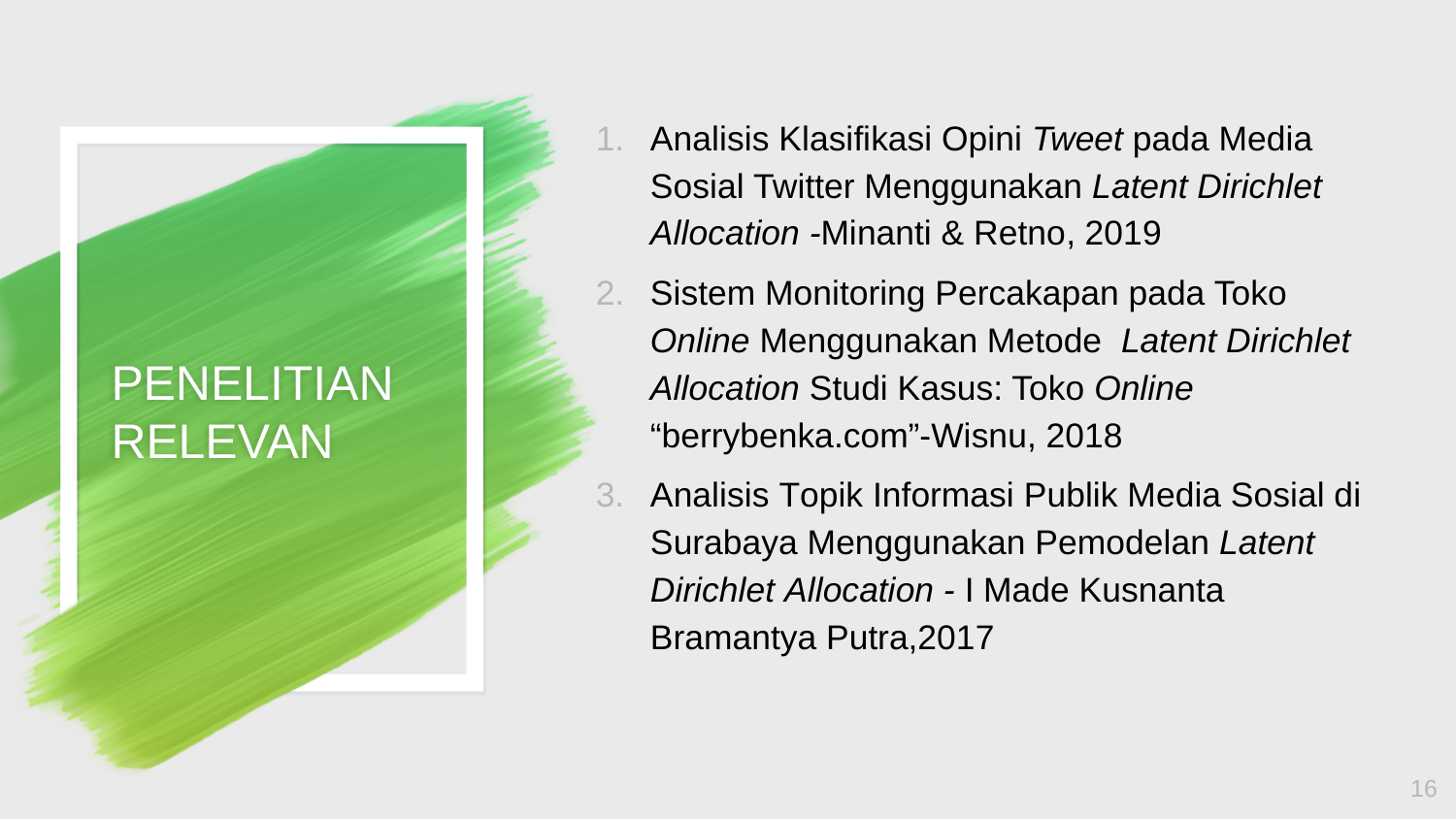

# PENELITIAN RELEVAN
Analisis Klasifikasi Opini Tweet pada Media Sosial Twitter Menggunakan Latent Dirichlet Allocation -Minanti & Retno, 2019
Sistem Monitoring Percakapan pada Toko Online Menggunakan Metode  Latent Dirichlet Allocation Studi Kasus: Toko Online “berrybenka.com”-Wisnu, 2018
Analisis Topik Informasi Publik Media Sosial di Surabaya Menggunakan Pemodelan Latent Dirichlet Allocation - I Made Kusnanta Bramantya Putra,2017

16